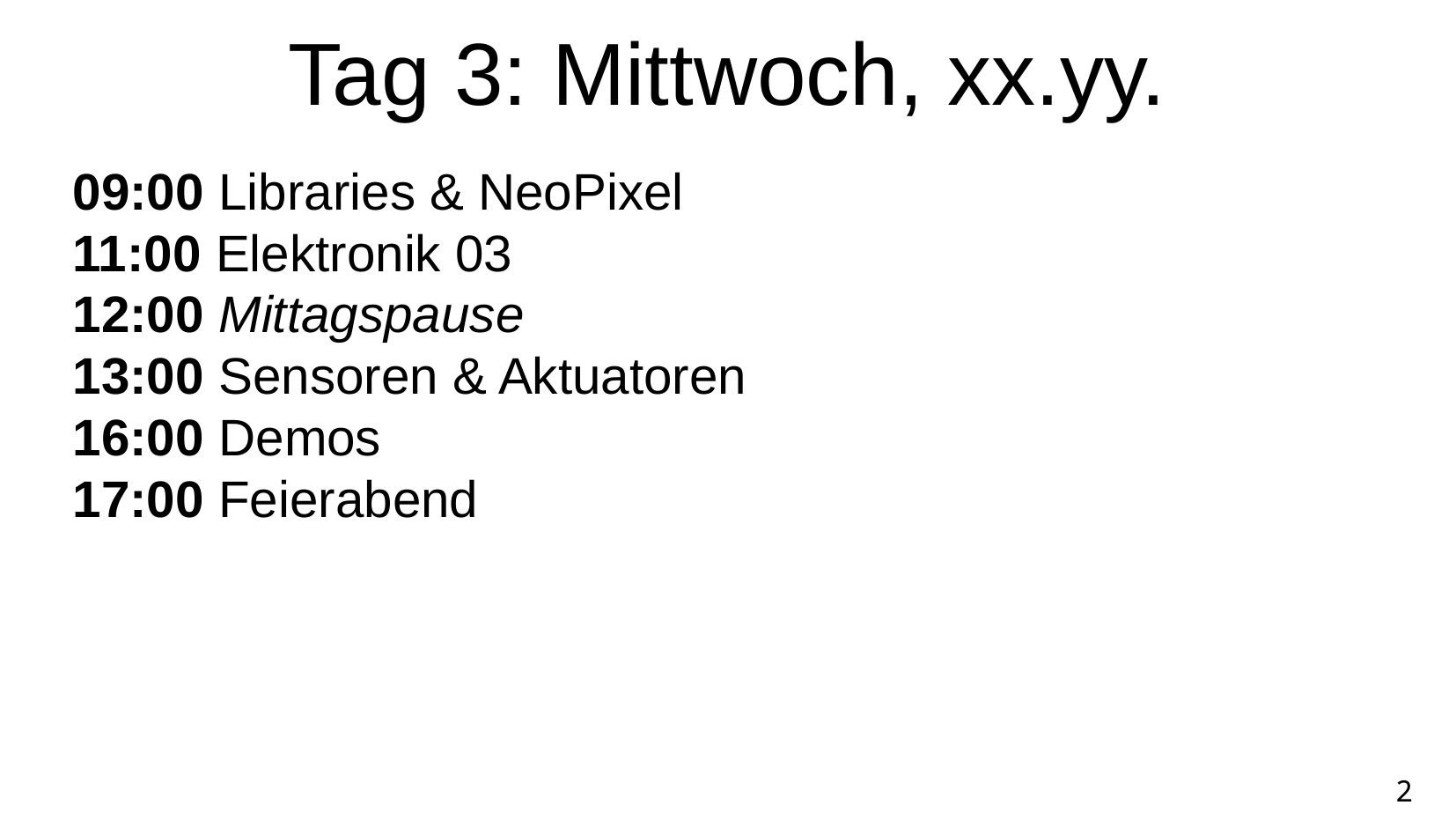

Tag 3: Mittwoch, xx.yy.
09:00 Libraries & NeoPixel
11:00 Elektronik 03
12:00 Mittagspause
13:00 Sensoren & Aktuatoren
16:00 Demos
17:00 Feierabend